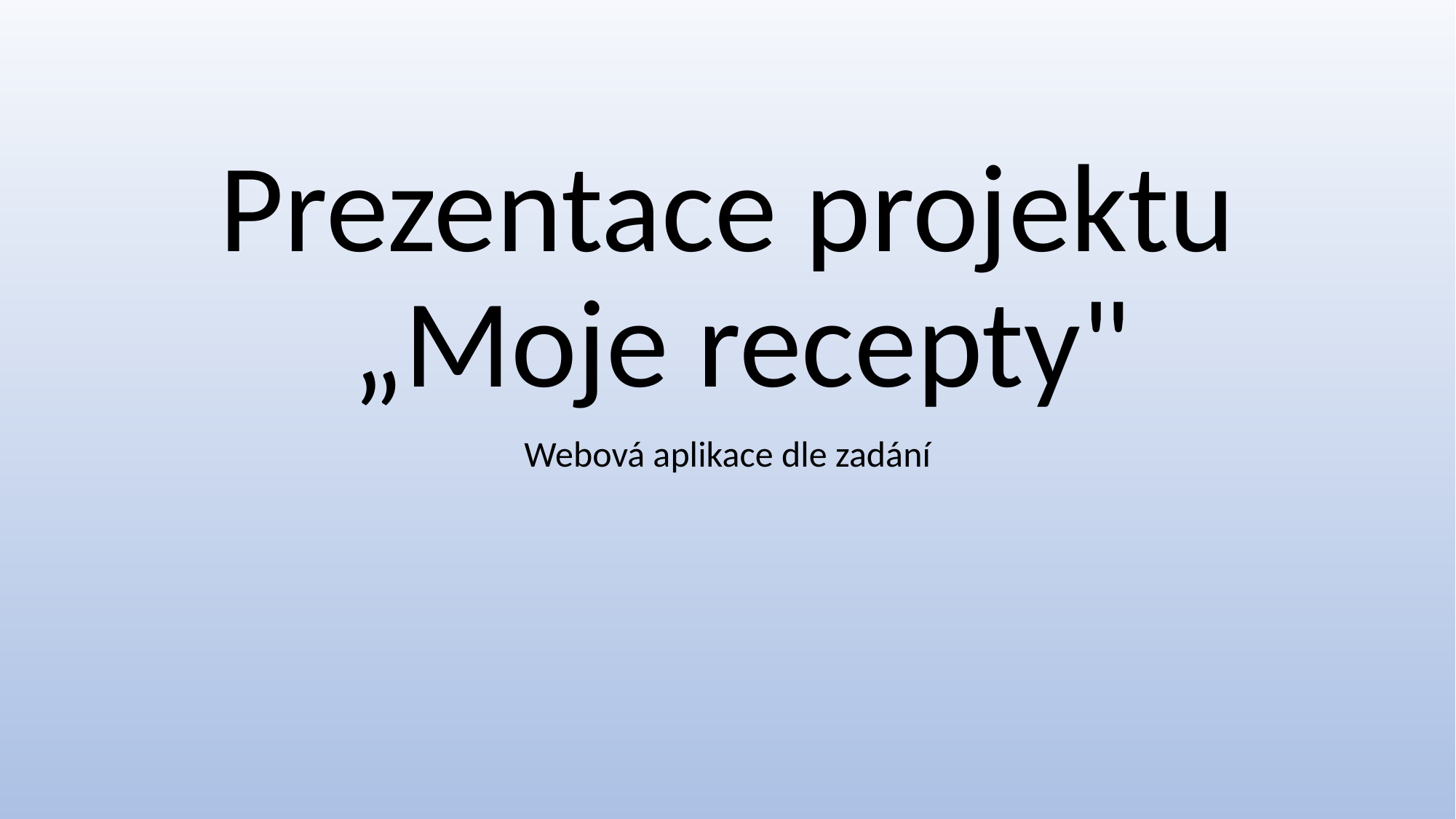

# Prezentace projektu „Moje recepty"
Webová aplikace dle zadání